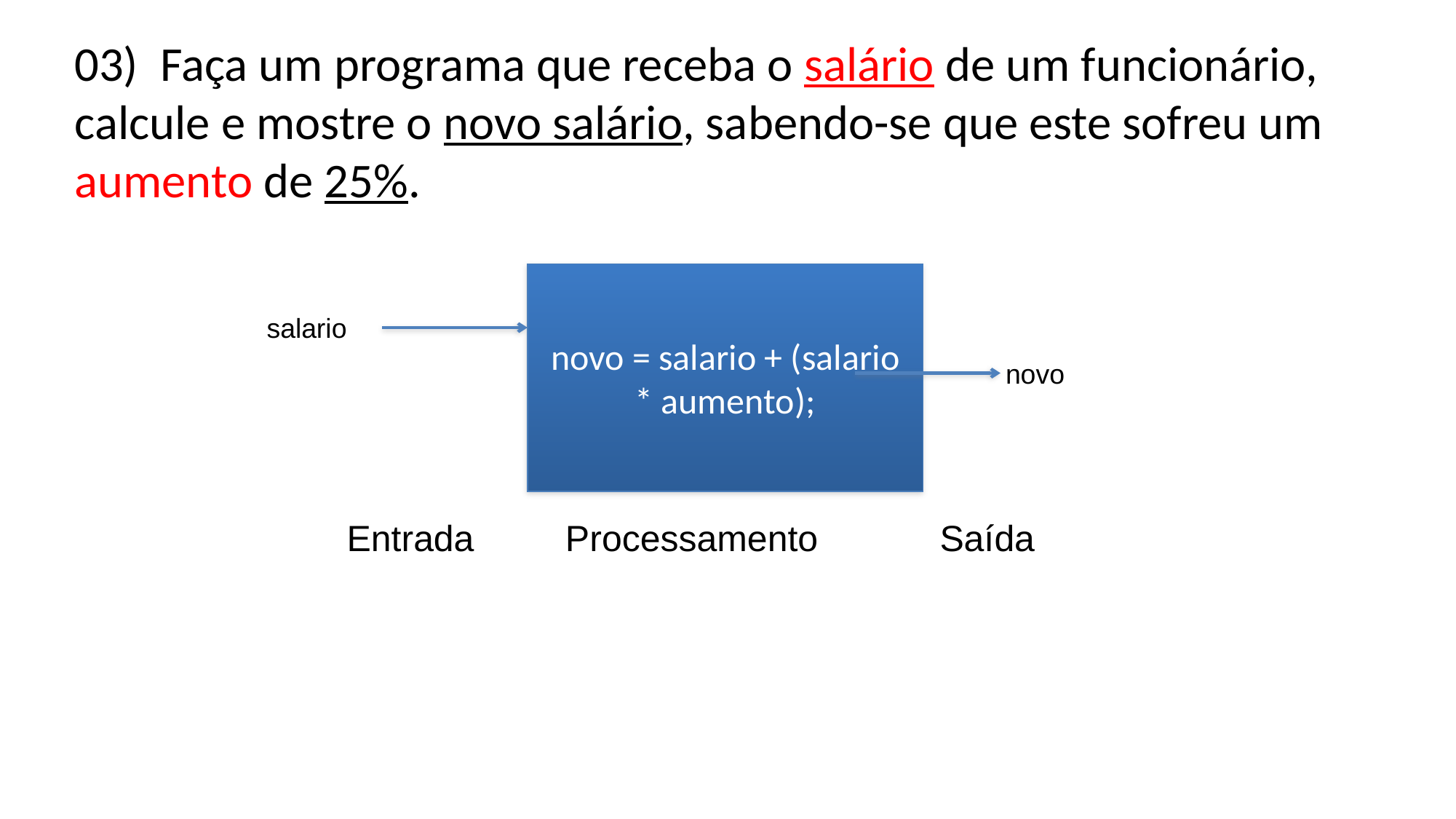

03)  Faça um programa que receba o salário de um funcionário, calcule e mostre o novo salário, sabendo-se que este sofreu um aumento de 25%.

novo = salario + (salario * aumento);

salario
novo
Entrada         Processamento            Saída